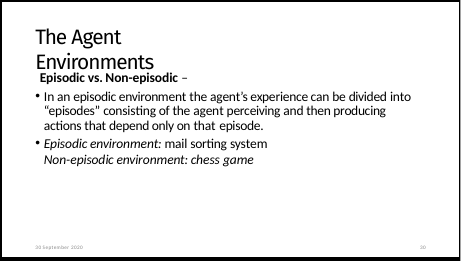

# The Agent Environments
Episodic vs. Non-episodic –
In an episodic environment the agent’s experience can be divided into  “episodes” consisting of the agent perceiving and then producing  actions that depend only on that episode.
Episodic environment: mail sorting system
Non-episodic environment: chess game
30 September 2020
30